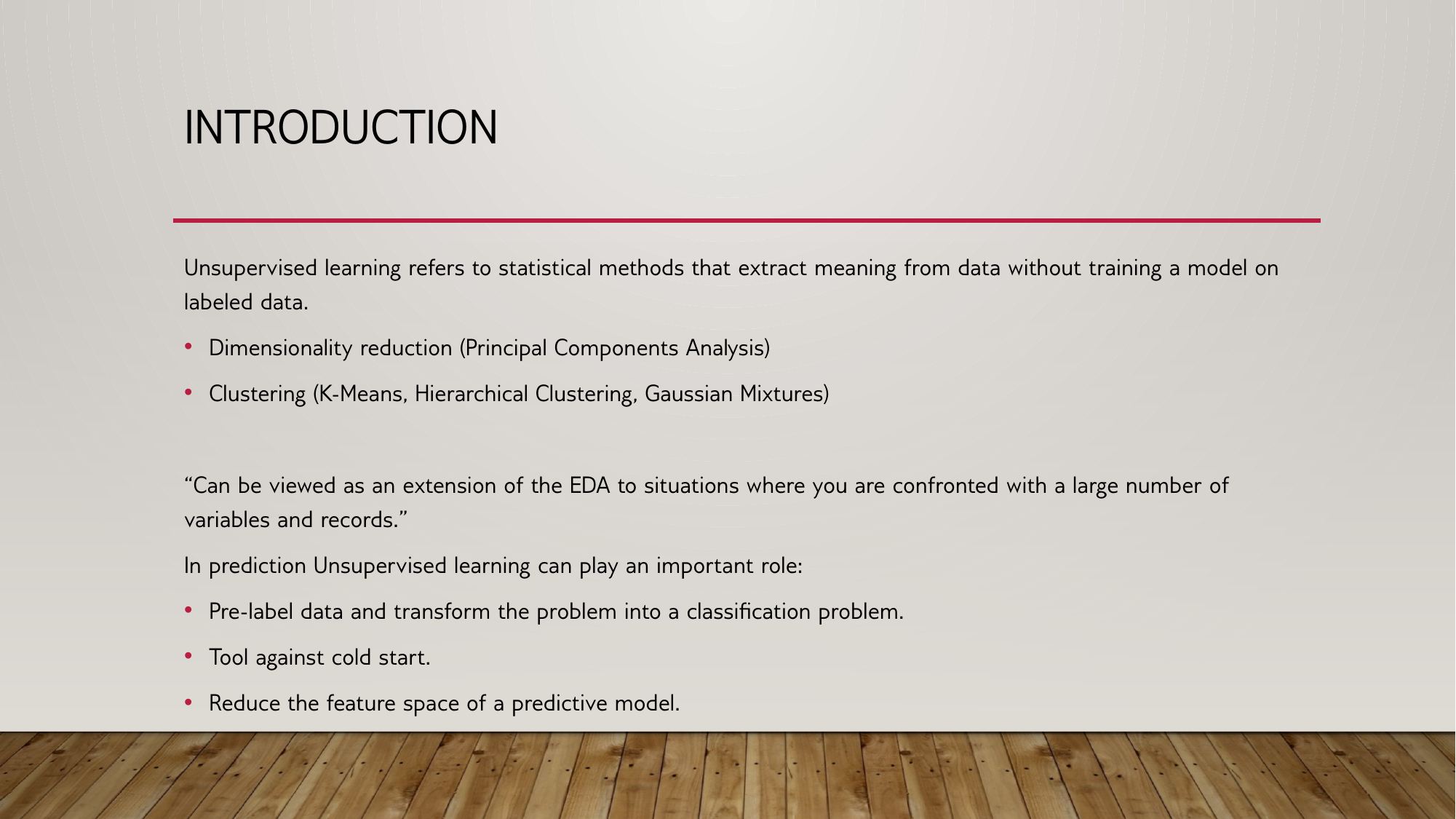

# Introduction
Unsupervised learning refers to statistical methods that extract meaning from data without training a model on labeled data.
Dimensionality reduction (Principal Components Analysis)
Clustering (K-Means, Hierarchical Clustering, Gaussian Mixtures)

“Can be viewed as an extension of the EDA to situations where you are confronted with a large number of variables and records.”
In prediction Unsupervised learning can play an important role:
Pre-label data and transform the problem into a classification problem.
Tool against cold start.
Reduce the feature space of a predictive model.